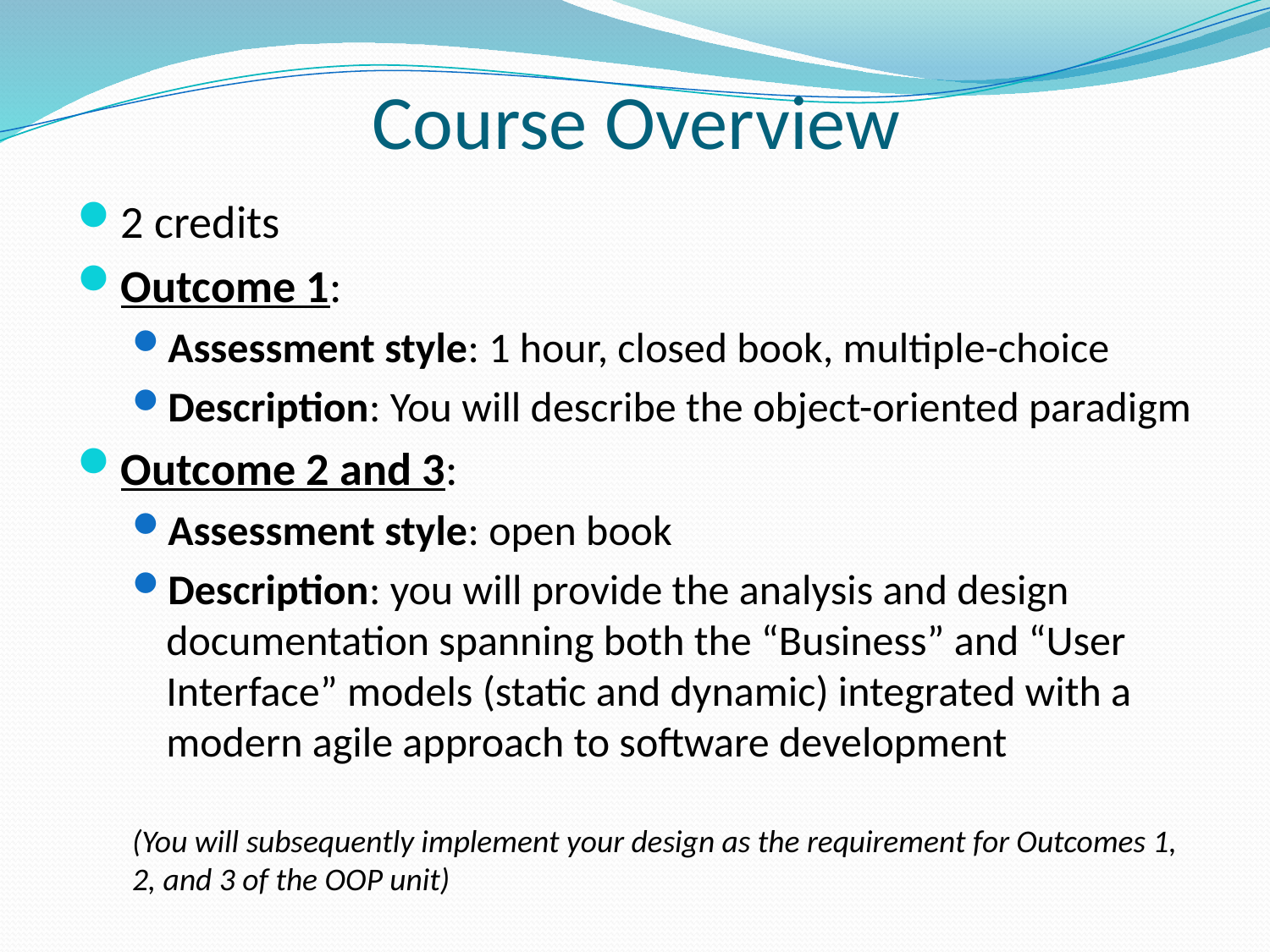

# Course Overview
2 credits
Outcome 1:
Assessment style: 1 hour, closed book, multiple-choice
Description: You will describe the object-oriented paradigm
Outcome 2 and 3:
Assessment style: open book
Description: you will provide the analysis and design documentation spanning both the “Business” and “User Interface” models (static and dynamic) integrated with a modern agile approach to software development

(You will subsequently implement your design as the requirement for Outcomes 1, 2, and 3 of the OOP unit)